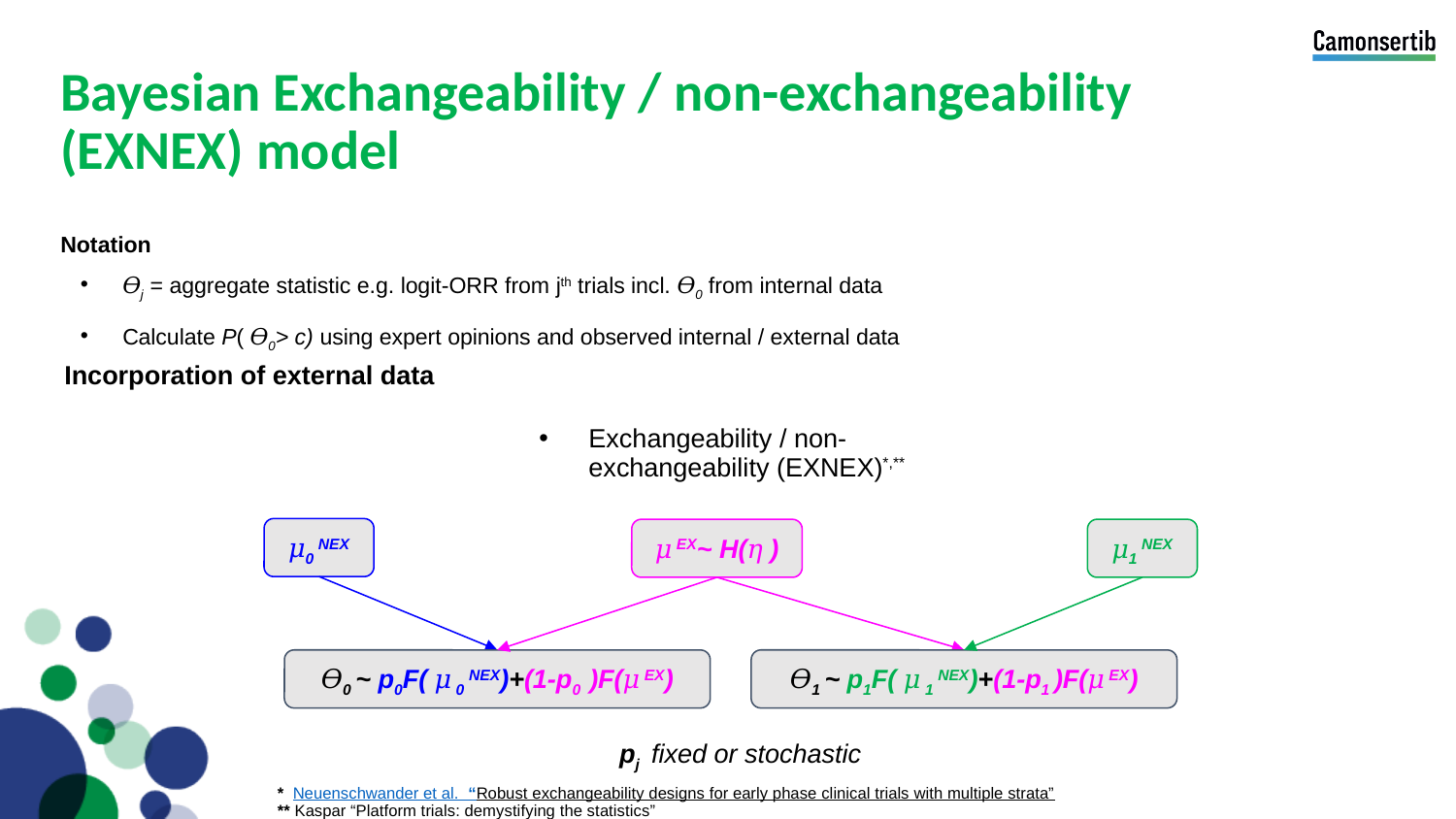

# Bayesian Exchangeability / non-exchangeability (EXNEX) model
Notation
𝛳j = aggregate statistic e.g. logit-ORR from jth trials incl. 𝛳0 from internal data
Calculate P( 𝛳0> c) using expert opinions and observed internal / external data
Incorporation of external data
Exchangeability / non-exchangeability (EXNEX)*,**
𝜇0 NEX
𝜇 EX~ H(𝜂 )
𝜇1 NEX
𝛳0 ~ p0F( 𝜇 0 NEX)+(1-p0  )F(𝜇 EX)
𝛳1 ~ p1F( 𝜇 1 NEX)+(1-p1 )F(𝜇 EX)
pj  fixed or stochastic
*  Neuenschwander et al.  “Robust exchangeability designs for early phase clinical trials with multiple strata”
** Kaspar “Platform trials: demystifying the statistics”